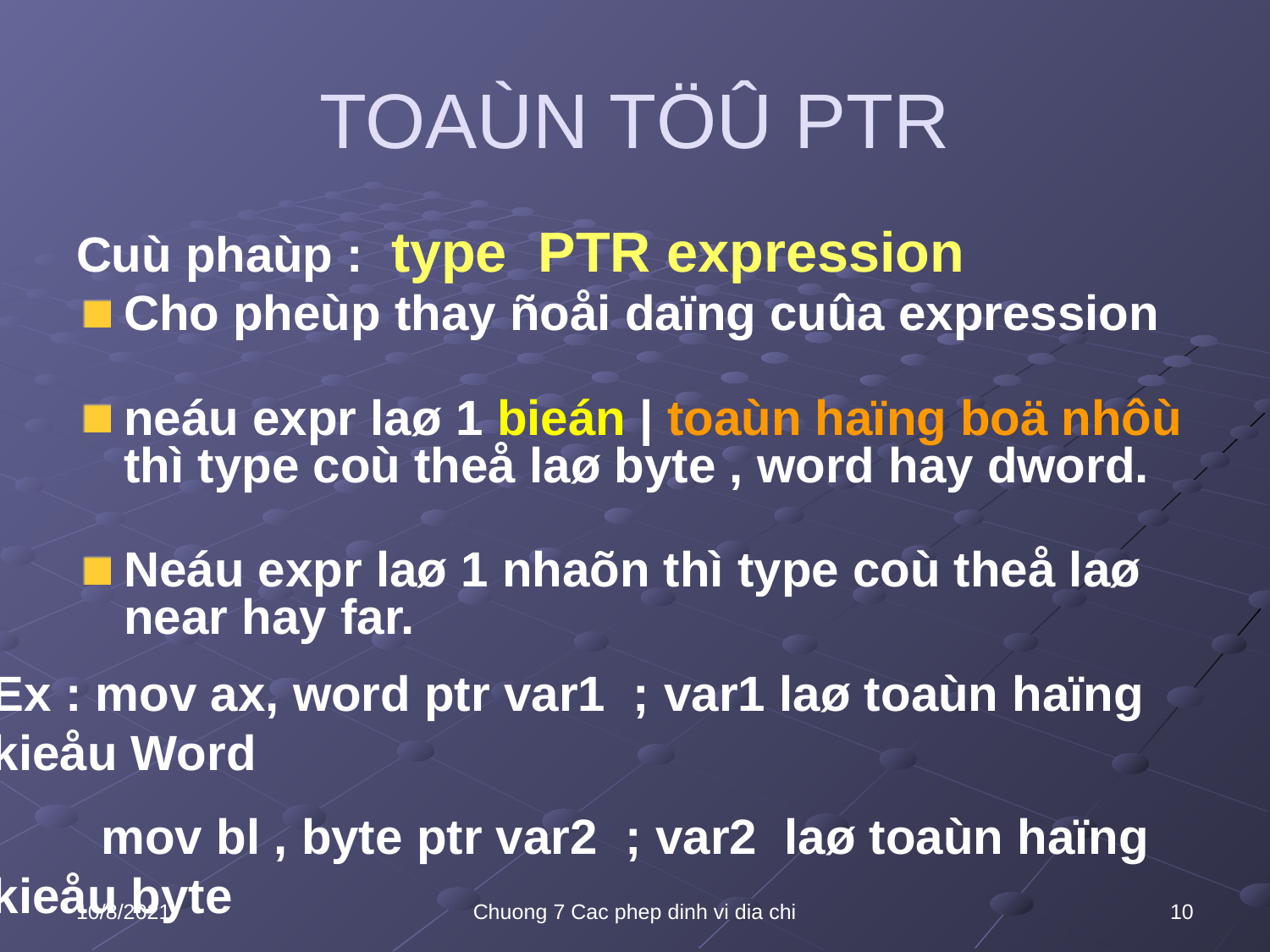

# TOAÙN TÖÛ PTR
Cuù phaùp :  type  PTR expression
Cho pheùp thay ñoåi daïng cuûa expression
neáu expr laø 1 bieán | toaùn haïng boä nhôù thì type coù theå laø byte , word hay dword.
Neáu expr laø 1 nhaõn thì type coù theå laø near hay far.
Ex : mov ax, word ptr var1  ; var1 laø toaùn haïng kieåu Word
        mov bl , byte ptr var2  ; var2  laø toaùn haïng kieåu byte
10/8/2021
Chuong 7 Cac phep dinh vi dia chi
10